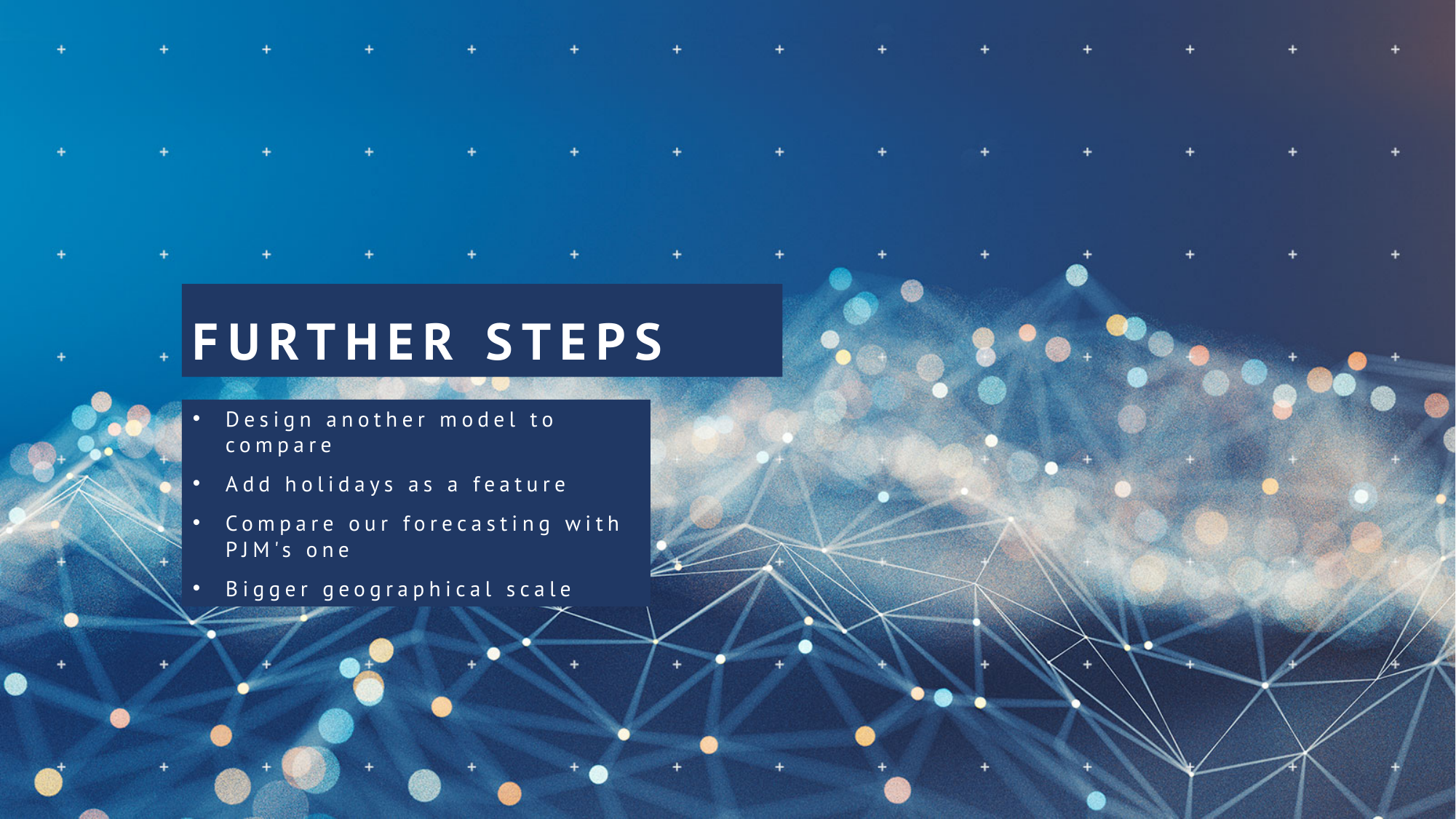

# FURTHER STEPS
Design another model to compare
Add holidays as a feature
Compare our forecasting with PJM's one
Bigger geographical scale